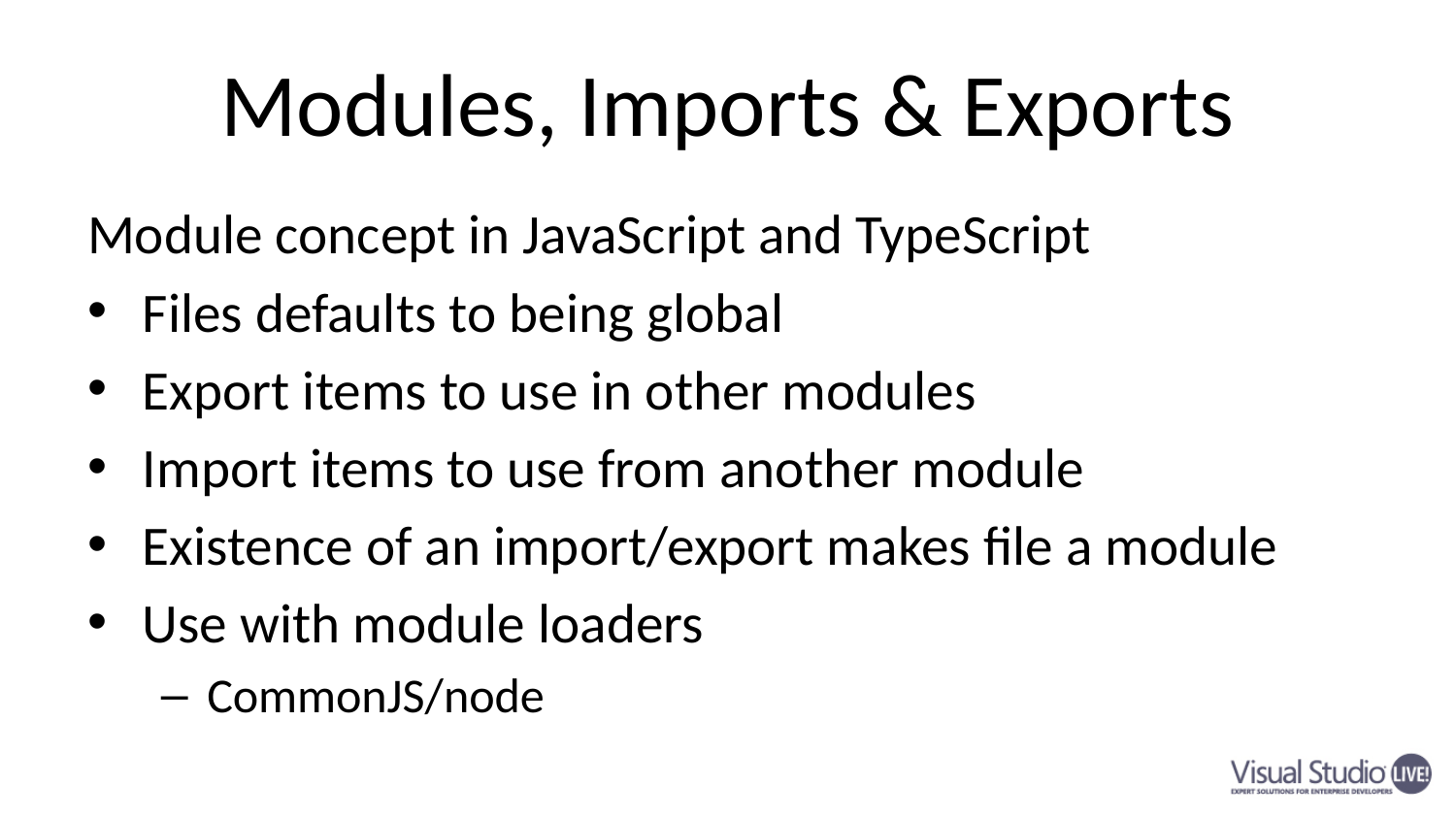

# Modules, Imports & Exports
Module concept in JavaScript and TypeScript
Files defaults to being global
Export items to use in other modules
Import items to use from another module
Existence of an import/export makes file a module
Use with module loaders
CommonJS/node